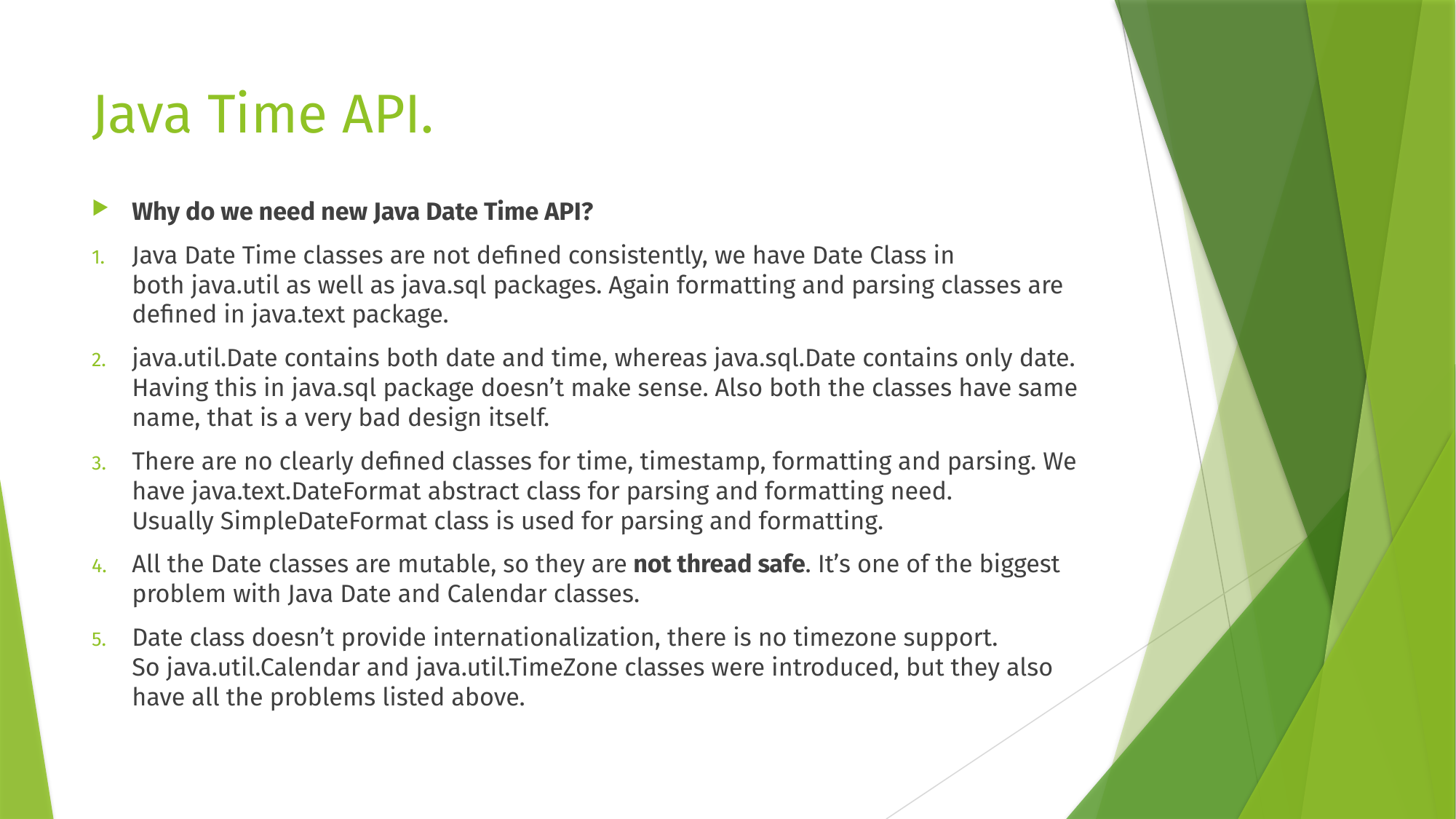

# Java Time API.
Why do we need new Java Date Time API?
Java Date Time classes are not defined consistently, we have Date Class in both java.util as well as java.sql packages. Again formatting and parsing classes are defined in java.text package.
java.util.Date contains both date and time, whereas java.sql.Date contains only date. Having this in java.sql package doesn’t make sense. Also both the classes have same name, that is a very bad design itself.
There are no clearly defined classes for time, timestamp, formatting and parsing. We have java.text.DateFormat abstract class for parsing and formatting need. Usually SimpleDateFormat class is used for parsing and formatting.
All the Date classes are mutable, so they are not thread safe. It’s one of the biggest problem with Java Date and Calendar classes.
Date class doesn’t provide internationalization, there is no timezone support. So java.util.Calendar and java.util.TimeZone classes were introduced, but they also have all the problems listed above.